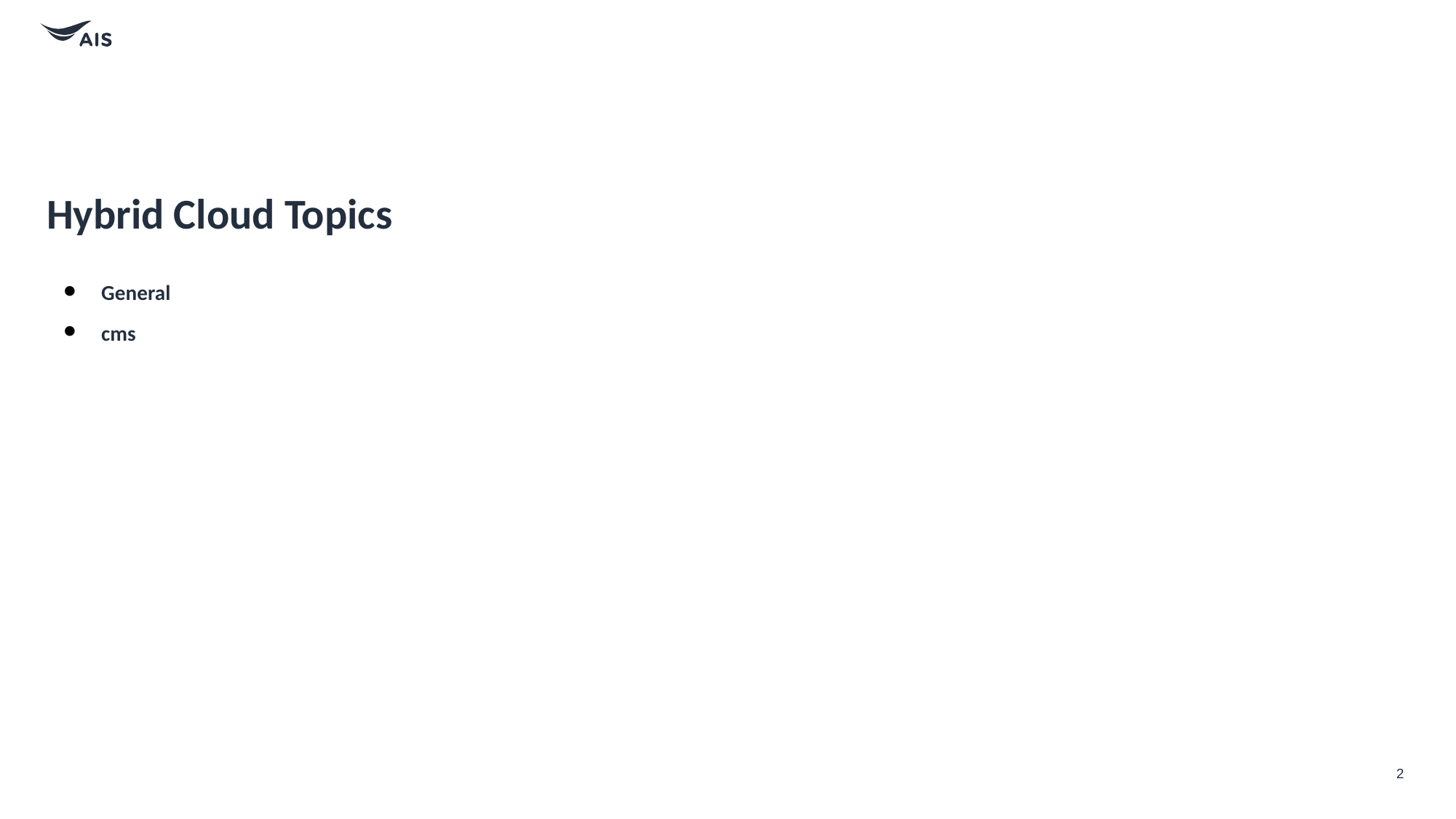

# Hybrid Cloud Topics
General
cms

2